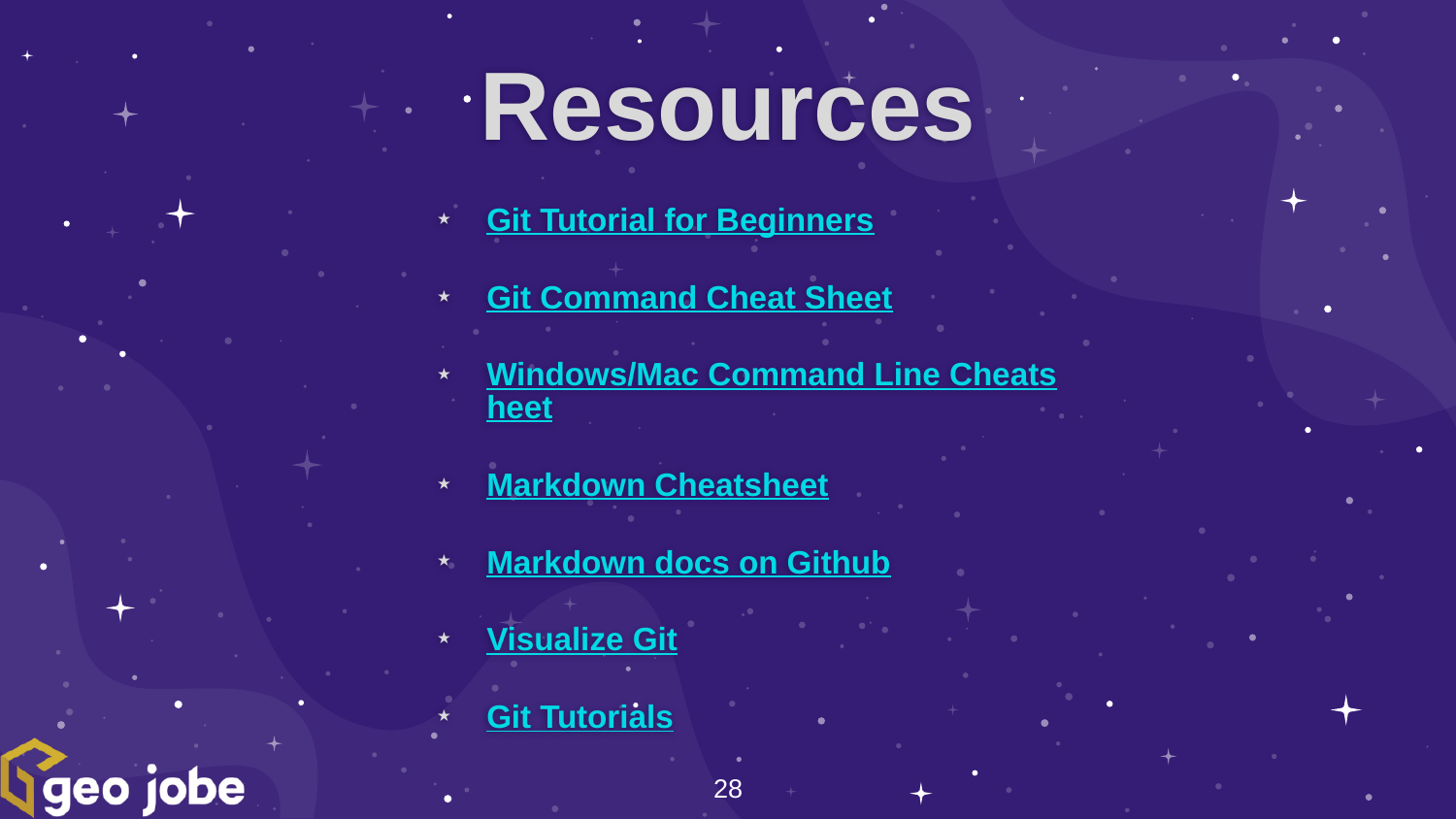

Resources
Git Tutorial for Beginners

Git Command Cheat Sheet

Windows/Mac Command Line Cheatsheet

Markdown Cheatsheet

Markdown docs on Github

Visualize Git

Git Tutorials

28